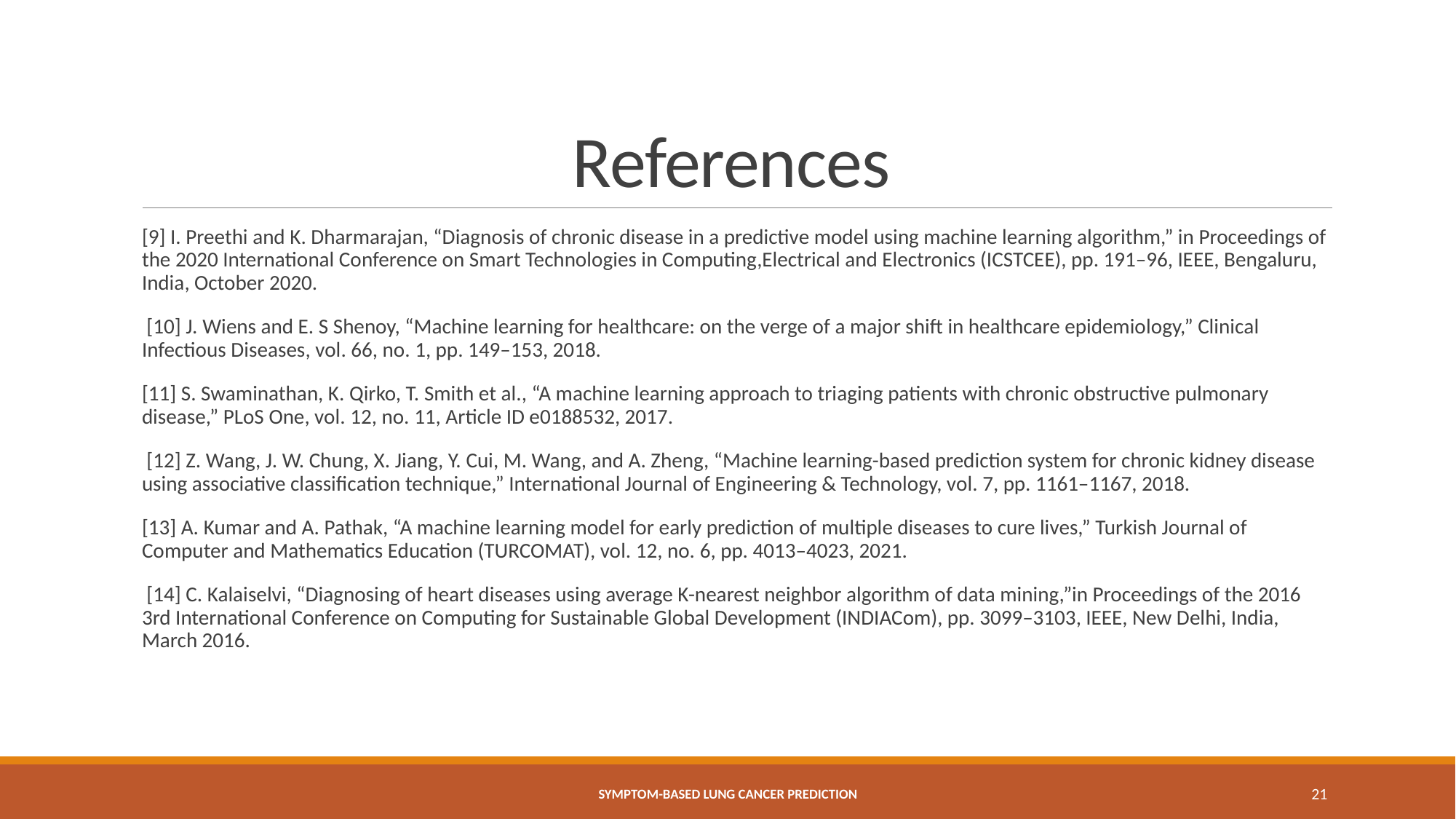

# References
[9] I. Preethi and K. Dharmarajan, “Diagnosis of chronic disease in a predictive model using machine learning algorithm,” in Proceedings of the 2020 International Conference on Smart Technologies in Computing,Electrical and Electronics (ICSTCEE), pp. 191–96, IEEE, Bengaluru, India, October 2020.
 [10] J. Wiens and E. S Shenoy, “Machine learning for healthcare: on the verge of a major shift in healthcare epidemiology,” Clinical Infectious Diseases, vol. 66, no. 1, pp. 149–153, 2018.
[11] S. Swaminathan, K. Qirko, T. Smith et al., “A machine learning approach to triaging patients with chronic obstructive pulmonary disease,” PLoS One, vol. 12, no. 11, Article ID e0188532, 2017.
 [12] Z. Wang, J. W. Chung, X. Jiang, Y. Cui, M. Wang, and A. Zheng, “Machine learning-based prediction system for chronic kidney disease using associative classification technique,” International Journal of Engineering & Technology, vol. 7, pp. 1161–1167, 2018.
[13] A. Kumar and A. Pathak, “A machine learning model for early prediction of multiple diseases to cure lives,” Turkish Journal of Computer and Mathematics Education (TURCOMAT), vol. 12, no. 6, pp. 4013–4023, 2021.
 [14] C. Kalaiselvi, “Diagnosing of heart diseases using average K-nearest neighbor algorithm of data mining,”in Proceedings of the 2016 3rd International Conference on Computing for Sustainable Global Development (INDIACom), pp. 3099–3103, IEEE, New Delhi, India, March 2016.
SYMPTOM-BASED LUNG CANCER PREDICTION
21